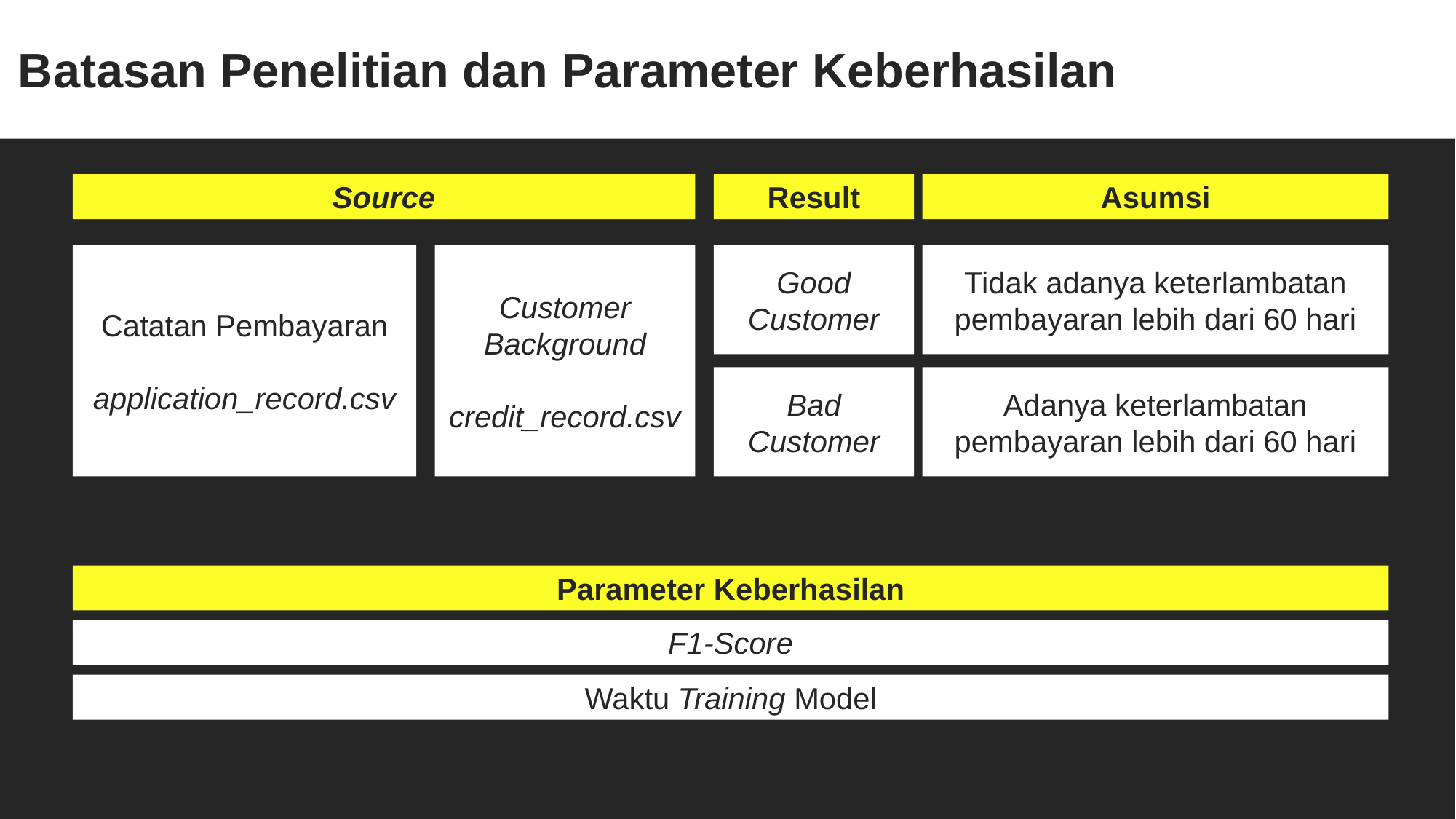

Batasan Penelitian dan Parameter Keberhasilan
Source
Result
Asumsi
Good Customer
Tidak adanya keterlambatan pembayaran lebih dari 60 hari
Catatan Pembayaran

application_record.csv
Customer Background

credit_record.csv
Bad Customer
Adanya keterlambatan pembayaran lebih dari 60 hari
Parameter Keberhasilan
F1-Score
Waktu Training Model